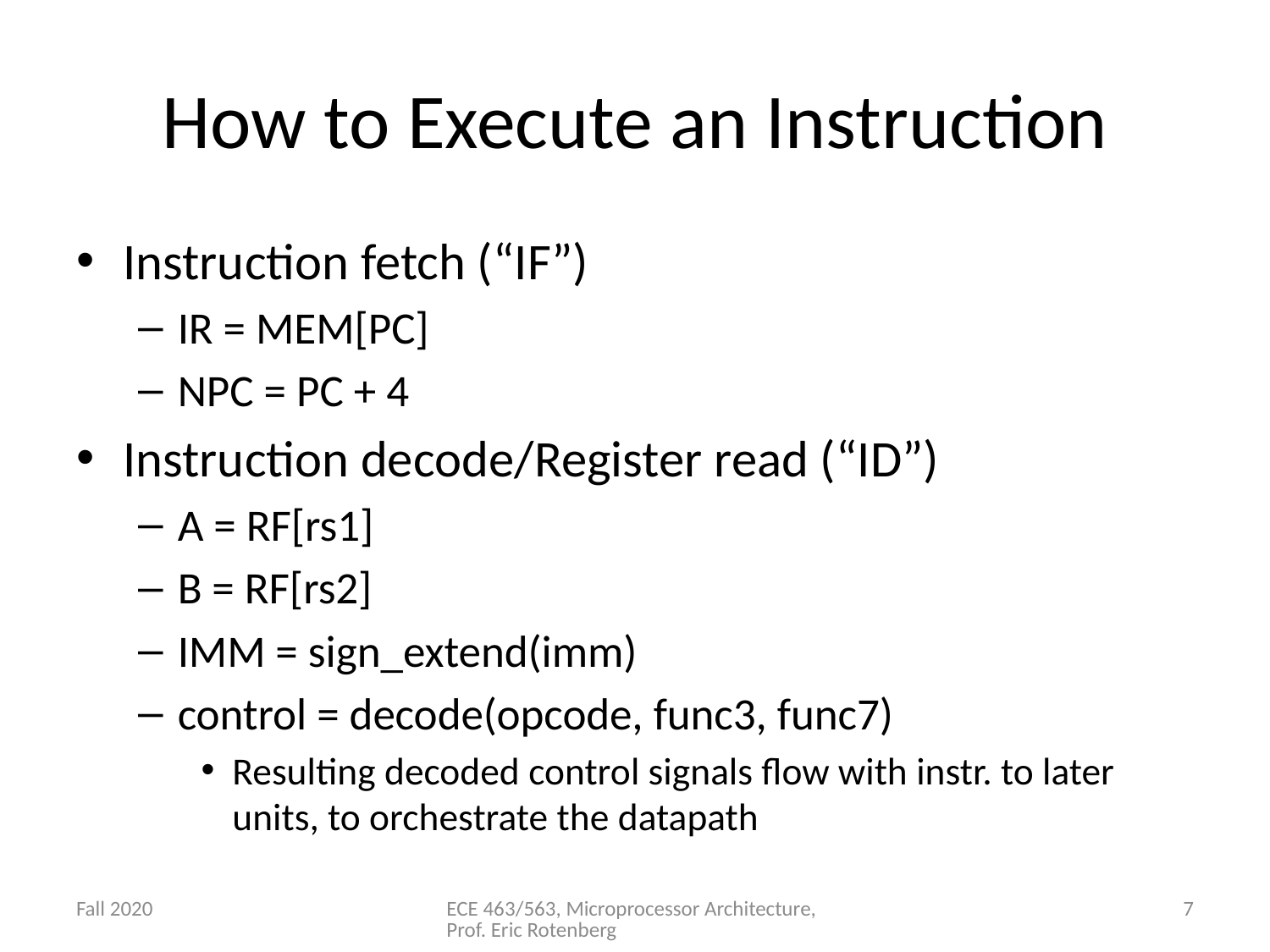

# How to Execute an Instruction
Instruction fetch (“IF”)
IR = MEM[PC]
NPC = PC + 4
Instruction decode/Register read (“ID”)
A = RF[rs1]
B = RF[rs2]
IMM = sign_extend(imm)
control = decode(opcode, func3, func7)
Resulting decoded control signals flow with instr. to later units, to orchestrate the datapath
Fall 2020
ECE 463/563, Microprocessor Architecture, Prof. Eric Rotenberg
7